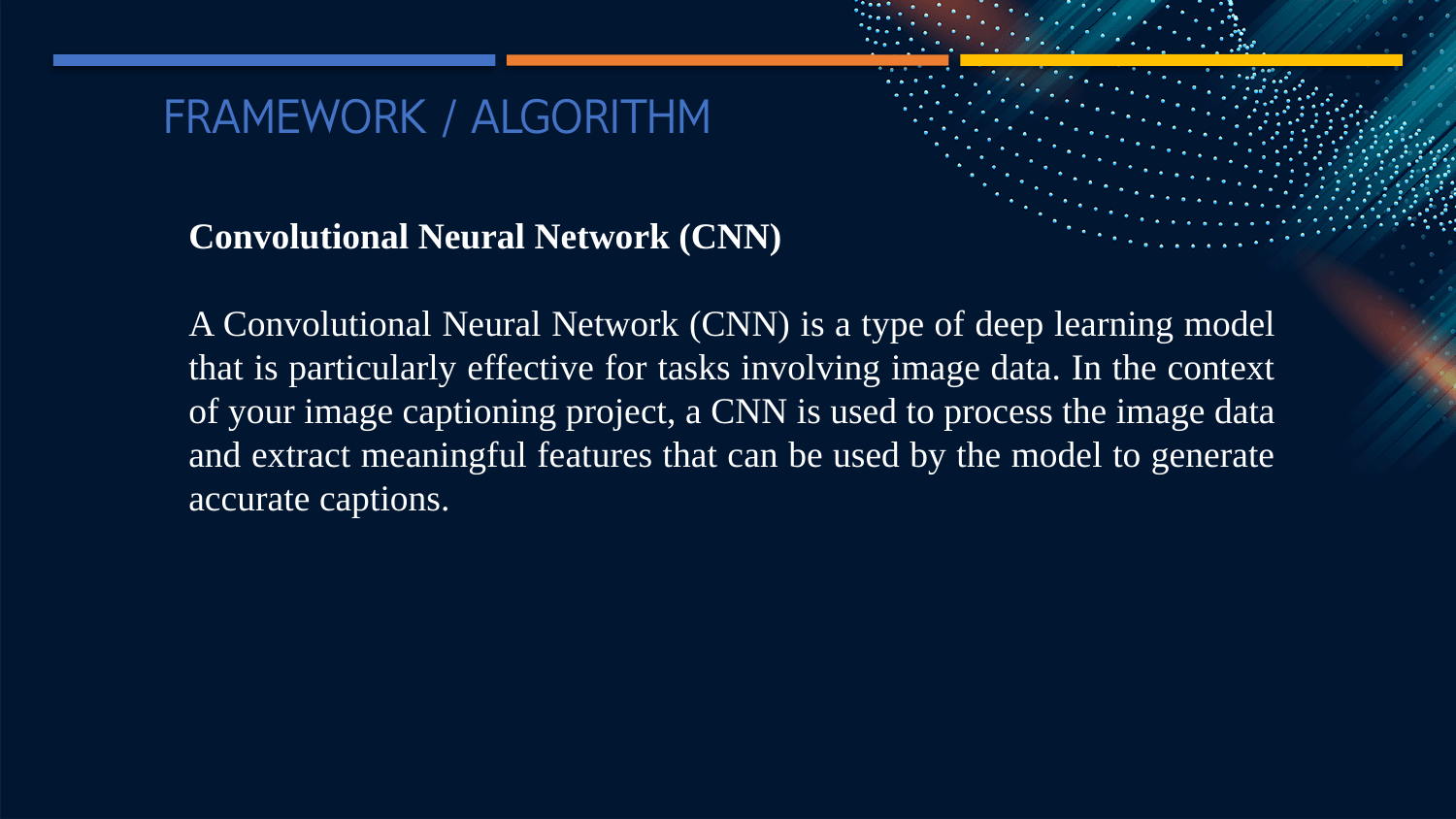

# framework / algorithm
Convolutional Neural Network (CNN)

A Convolutional Neural Network (CNN) is a type of deep learning model that is particularly effective for tasks involving image data. In the context of your image captioning project, a CNN is used to process the image data and extract meaningful features that can be used by the model to generate accurate captions.